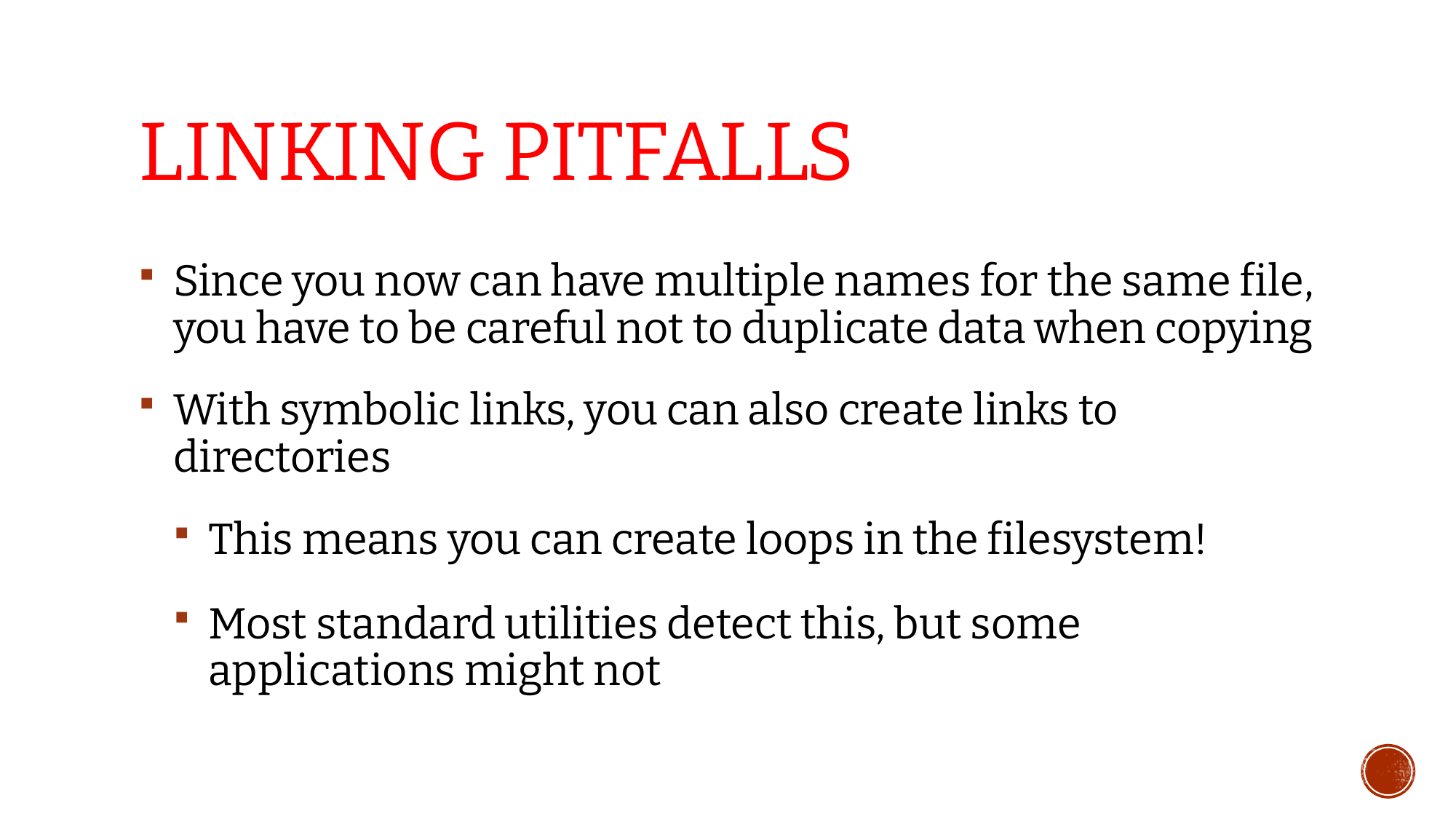

# Linking Pitfalls
Since you now can have multiple names for the same file, you have to be careful not to duplicate data when copying
With symbolic links, you can also create links to directories
This means you can create loops in the filesystem!
Most standard utilities detect this, but some applications might not